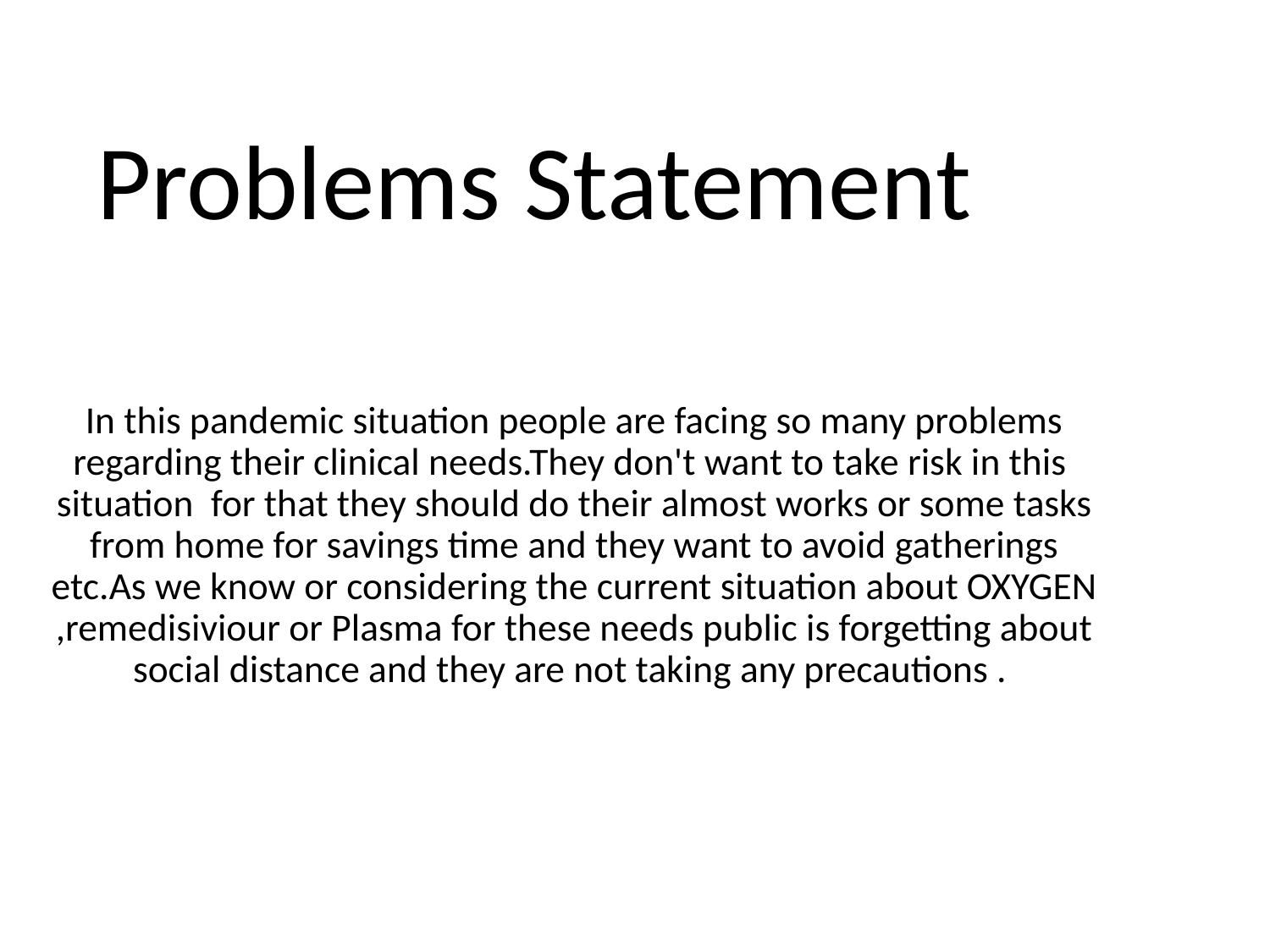

# Problems Statement
In this pandemic situation people are facing so many problems regarding their clinical needs.They don't want to take risk in this  situation  for that they should do their almost works or some tasks from home for savings time and they want to avoid gatherings etc.As we know or considering the current situation about OXYGEN ,remedisiviour or Plasma for these needs public is forgetting about social distance and they are not taking any precautions .